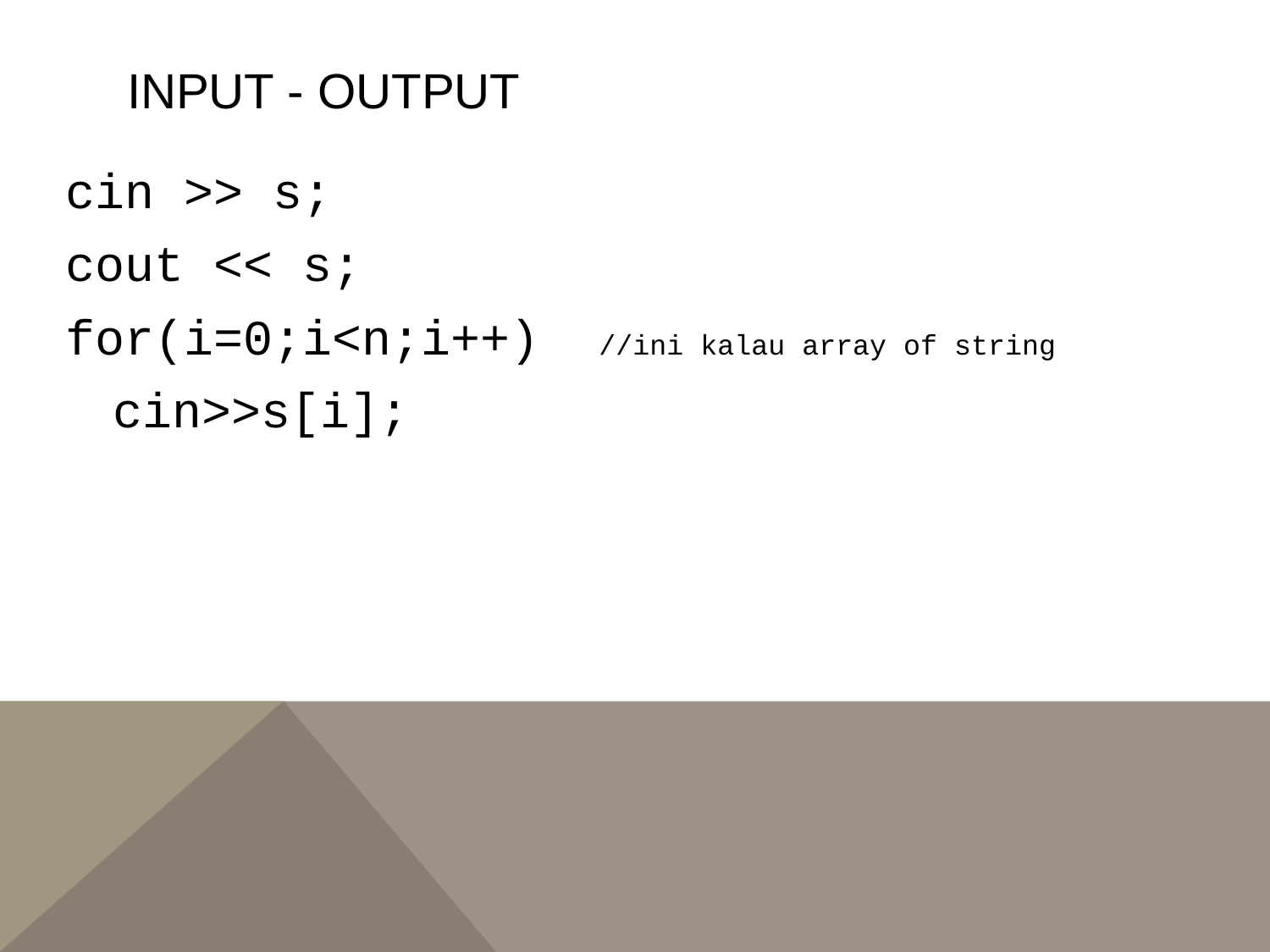

# Input - output
cin >> s;
cout << s;
for(i=0;i<n;i++)  //ini kalau array of string
	cin>>s[i];